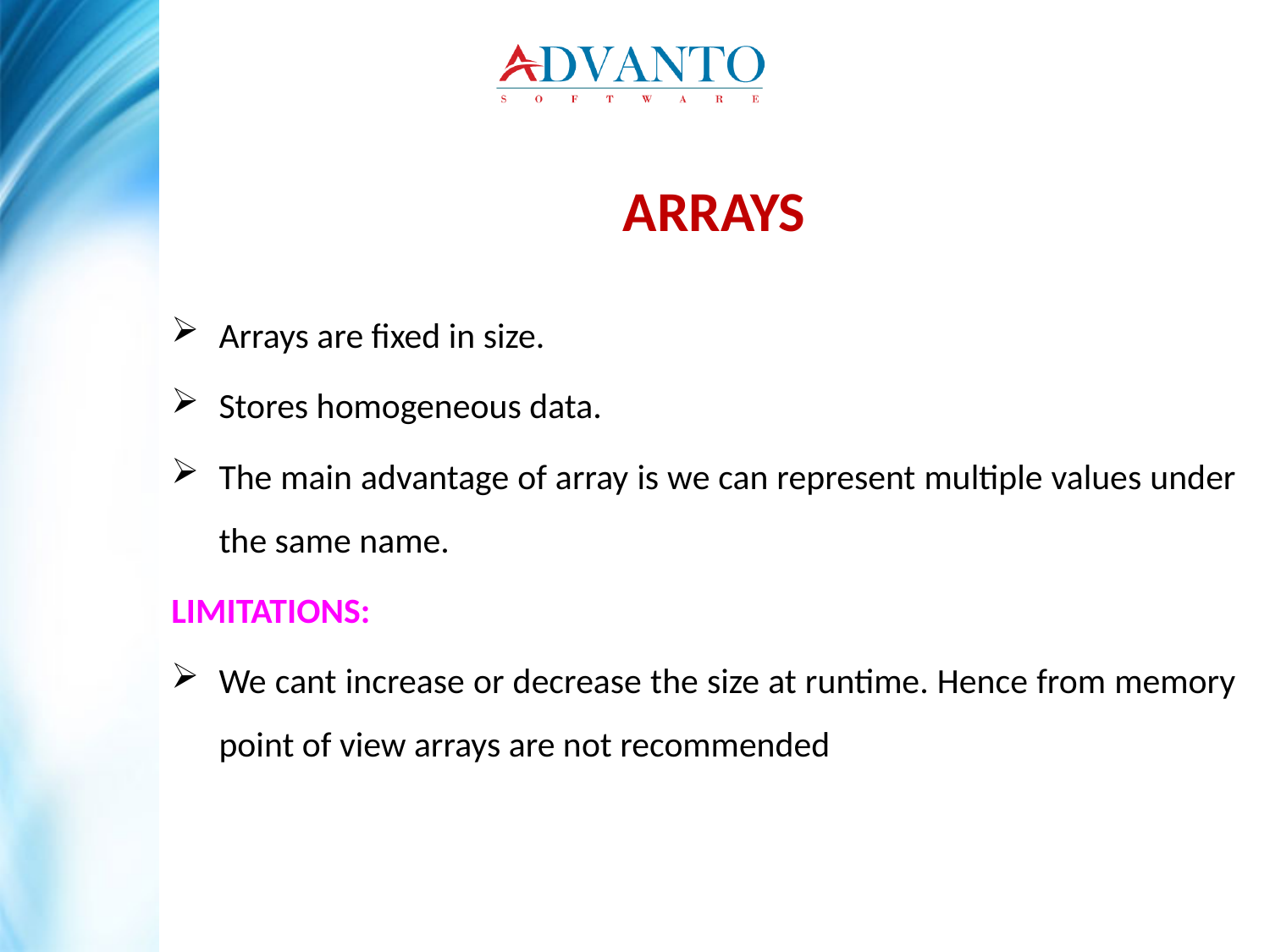

ARRAYS
Arrays are fixed in size.
Stores homogeneous data.
The main advantage of array is we can represent multiple values under the same name.
LIMITATIONS:
We cant increase or decrease the size at runtime. Hence from memory point of view arrays are not recommended